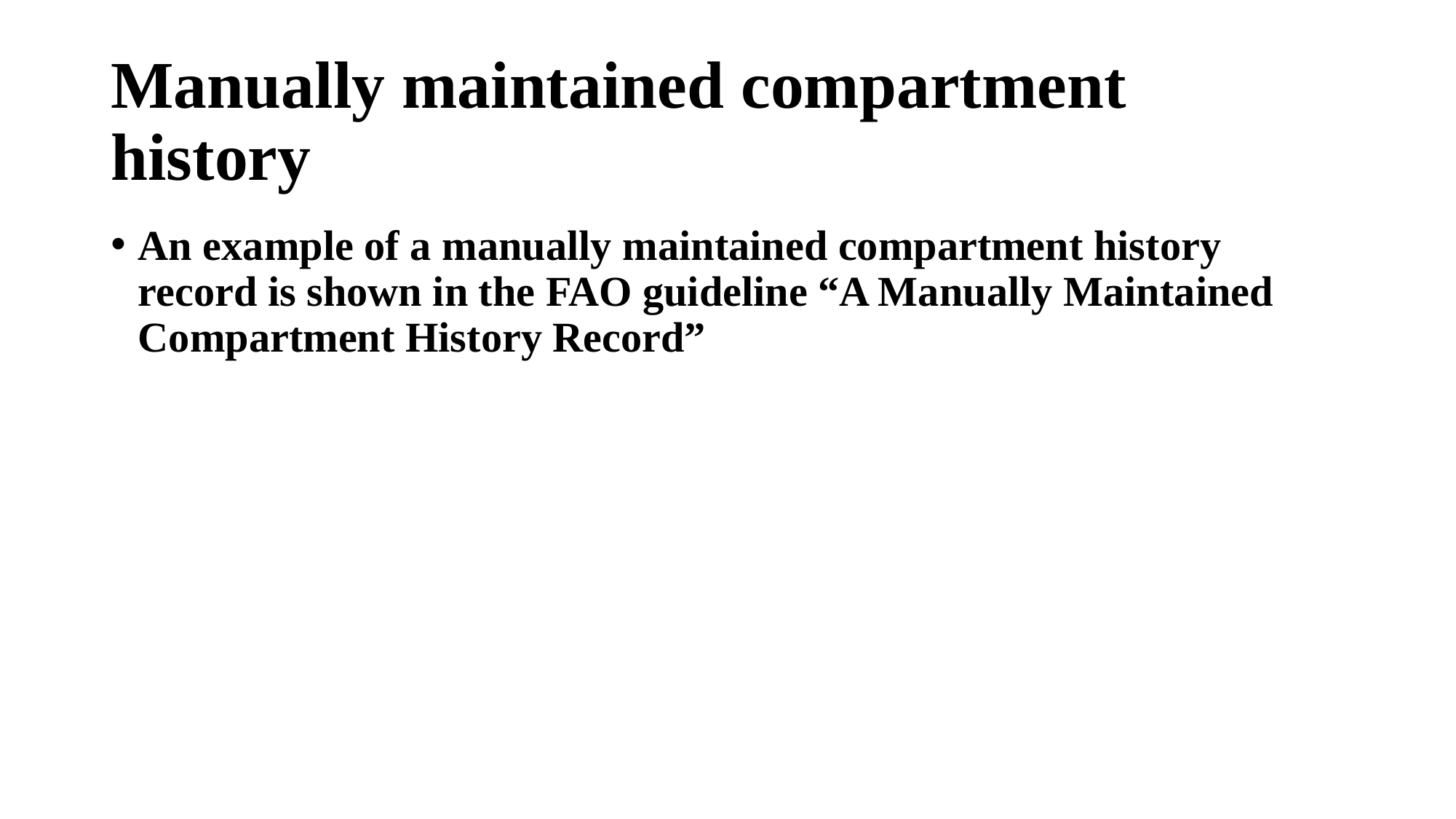

# Manually maintained compartment history
An example of a manually maintained compartment history record is shown in the FAO guideline “A Manually Maintained Compartment History Record”